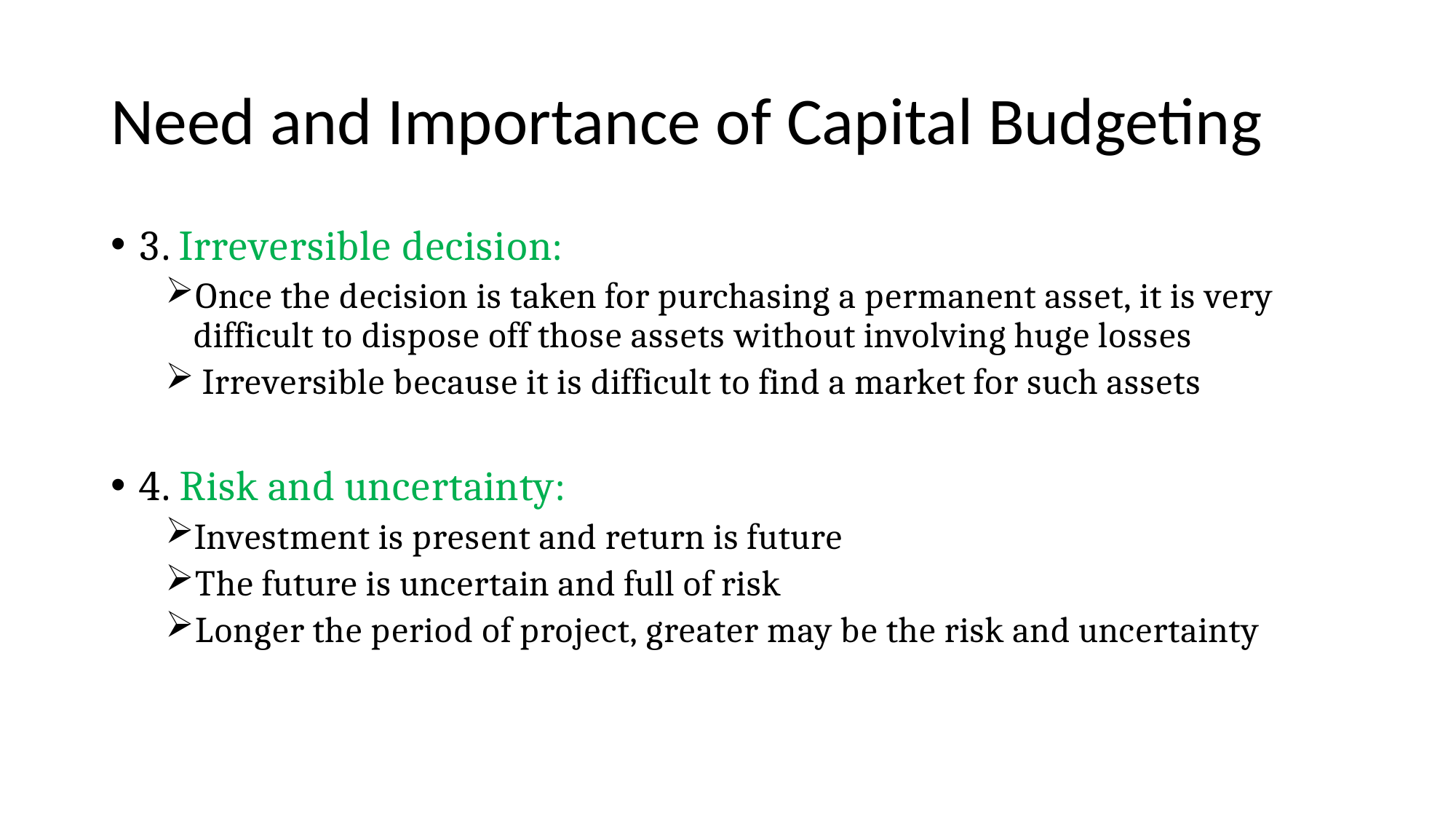

# Need and Importance of Capital Budgeting
3. Irreversible decision:
Once the decision is taken for purchasing a permanent asset, it is very
difficult to dispose off those assets without involving huge losses
 Irreversible because it is difficult to find a market for such assets

4. Risk and uncertainty:
Investment is present and return is future
The future is uncertain and full of risk
Longer the period of project, greater may be the risk and uncertainty